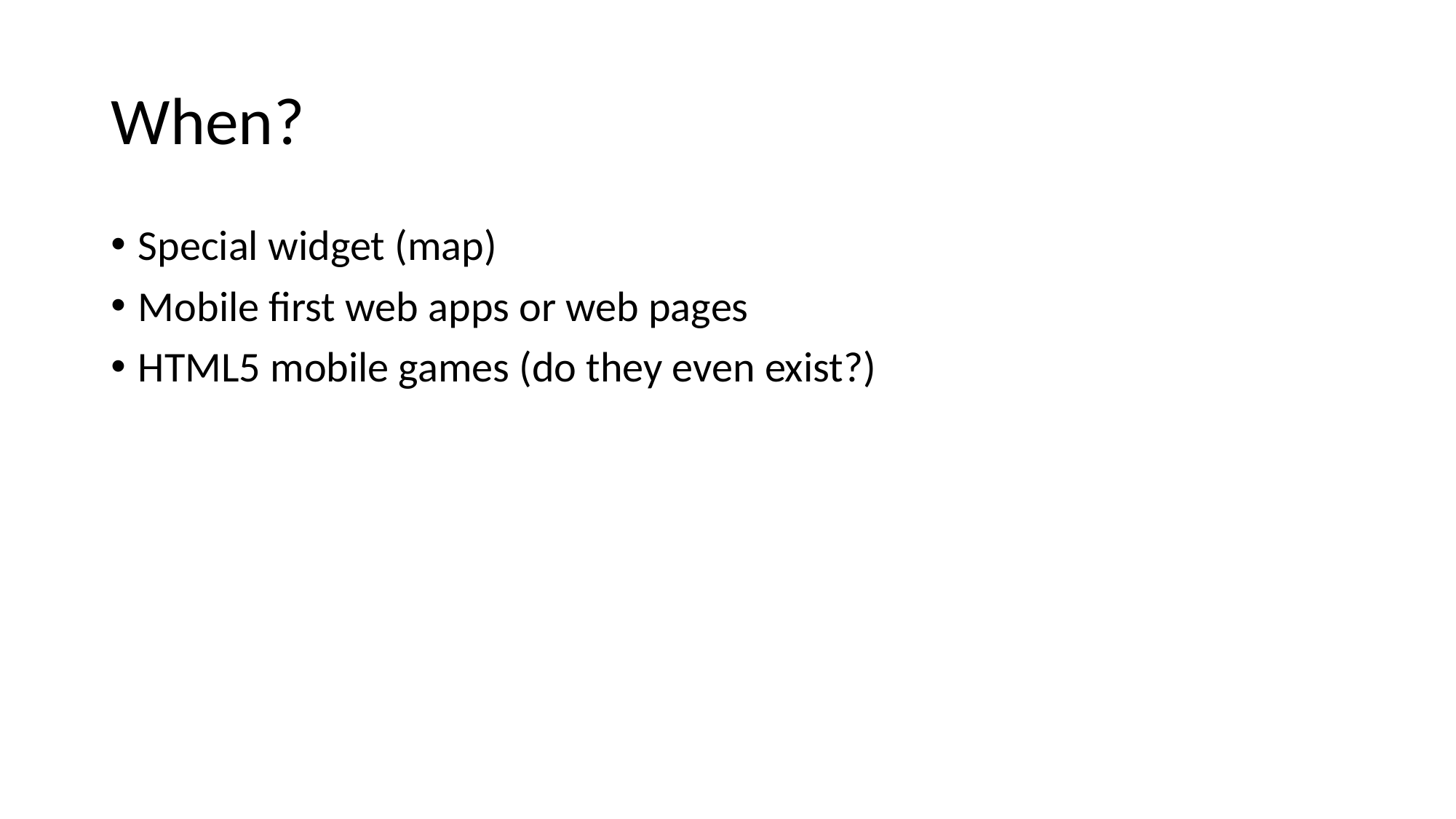

# When?
Special widget (map)
Mobile first web apps or web pages
HTML5 mobile games (do they even exist?)